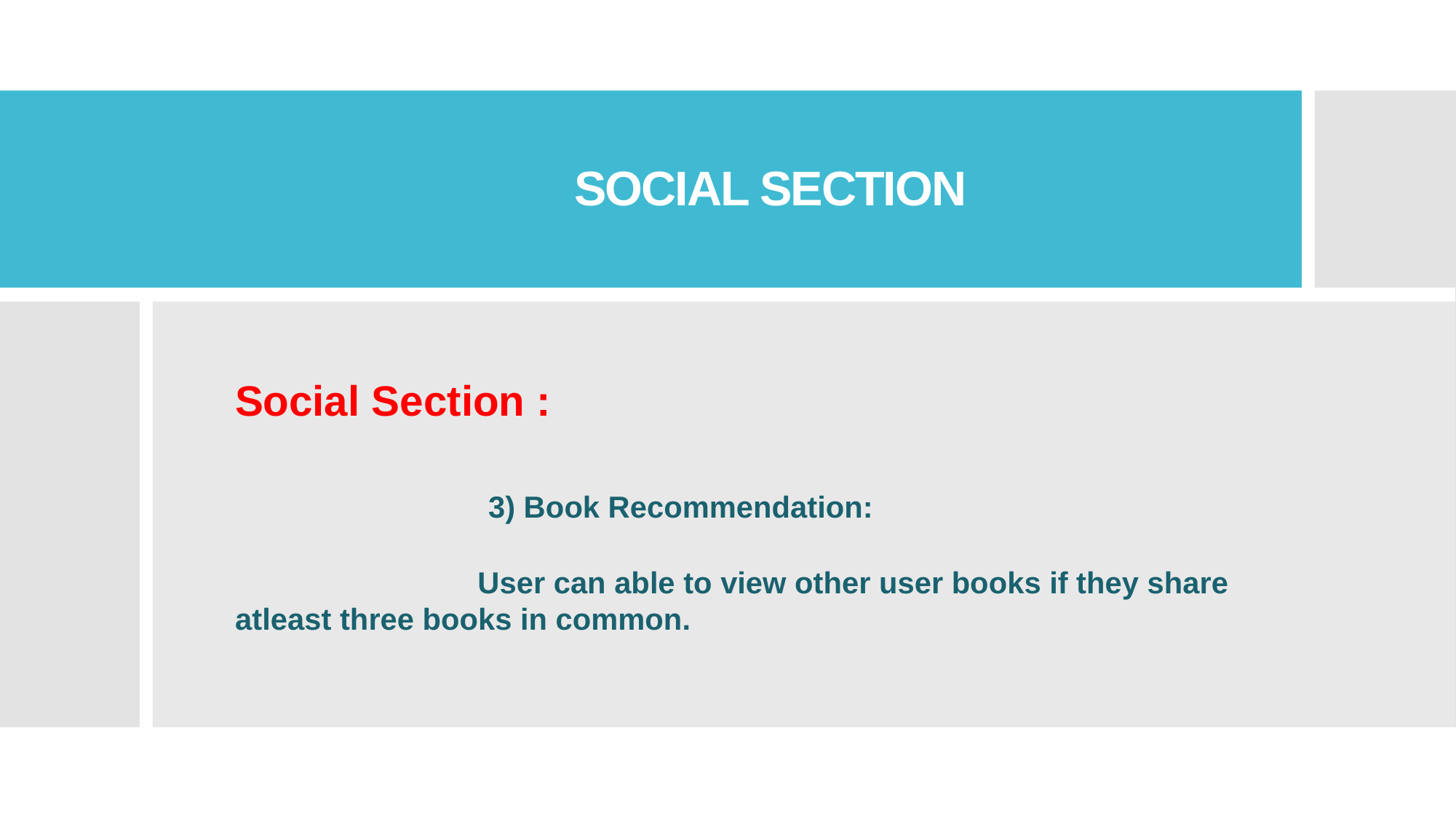

# SOCIAL SECTION

Social Section :

                      3) Book Recommendation:

                             User can able to view other user books if they share atleast three books in common.